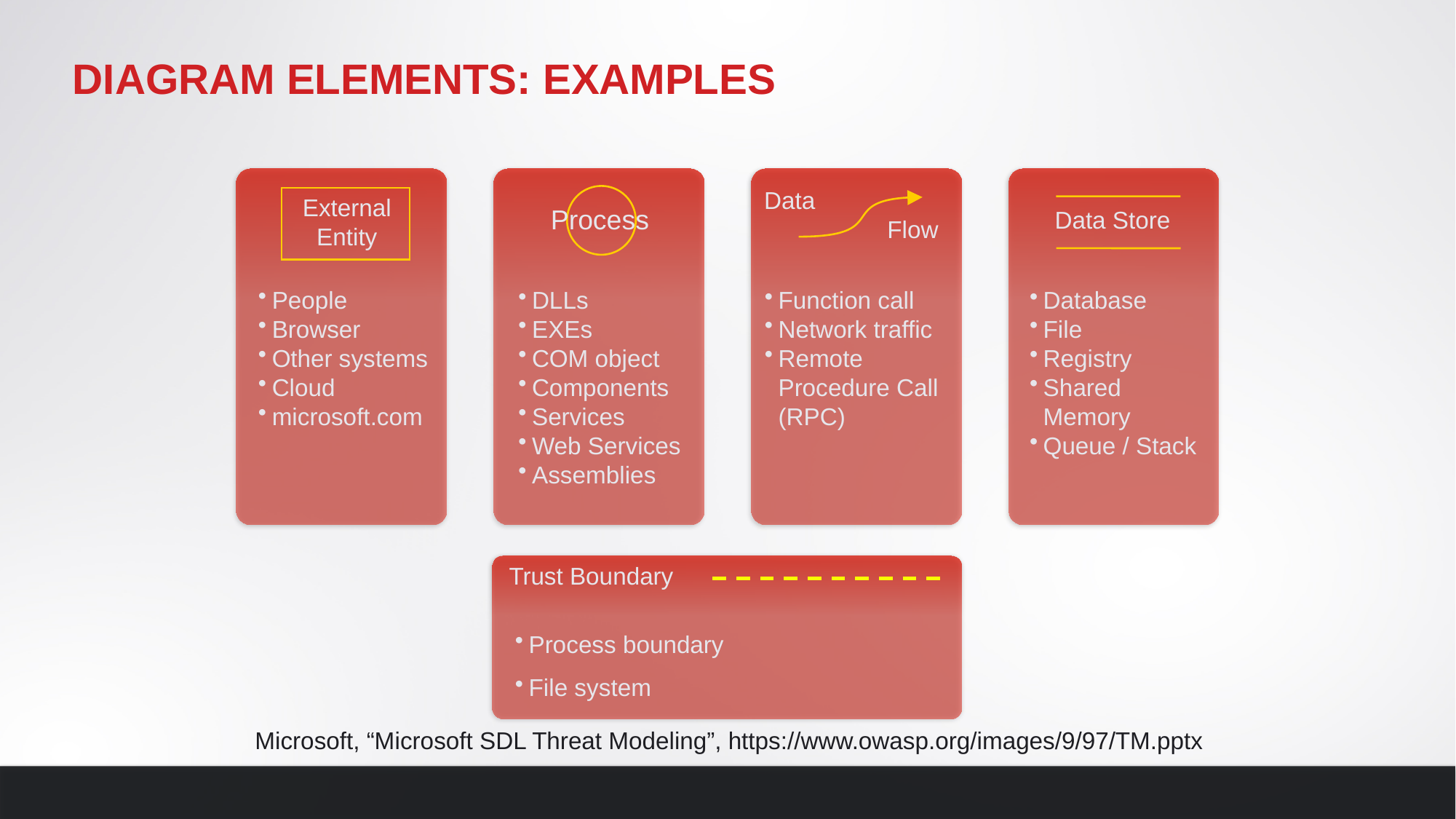

# Diagram Elements: Examples

Data
Flow

External Entity

Process
Data Store
People
Browser
Other systems
Cloud
microsoft.com

Function call
Network traffic
Remote
Procedure Call
(RPC)

Database
File
Registry
Shared
Memory
Queue / Stack

DLLs
EXEs
COM object
Components
Services
Web Services
Assemblies

Trust Boundary

Process boundary
File system
Microsoft, “Microsoft SDL Threat Modeling”, https://www.owasp.org/images/9/97/TM.pptx